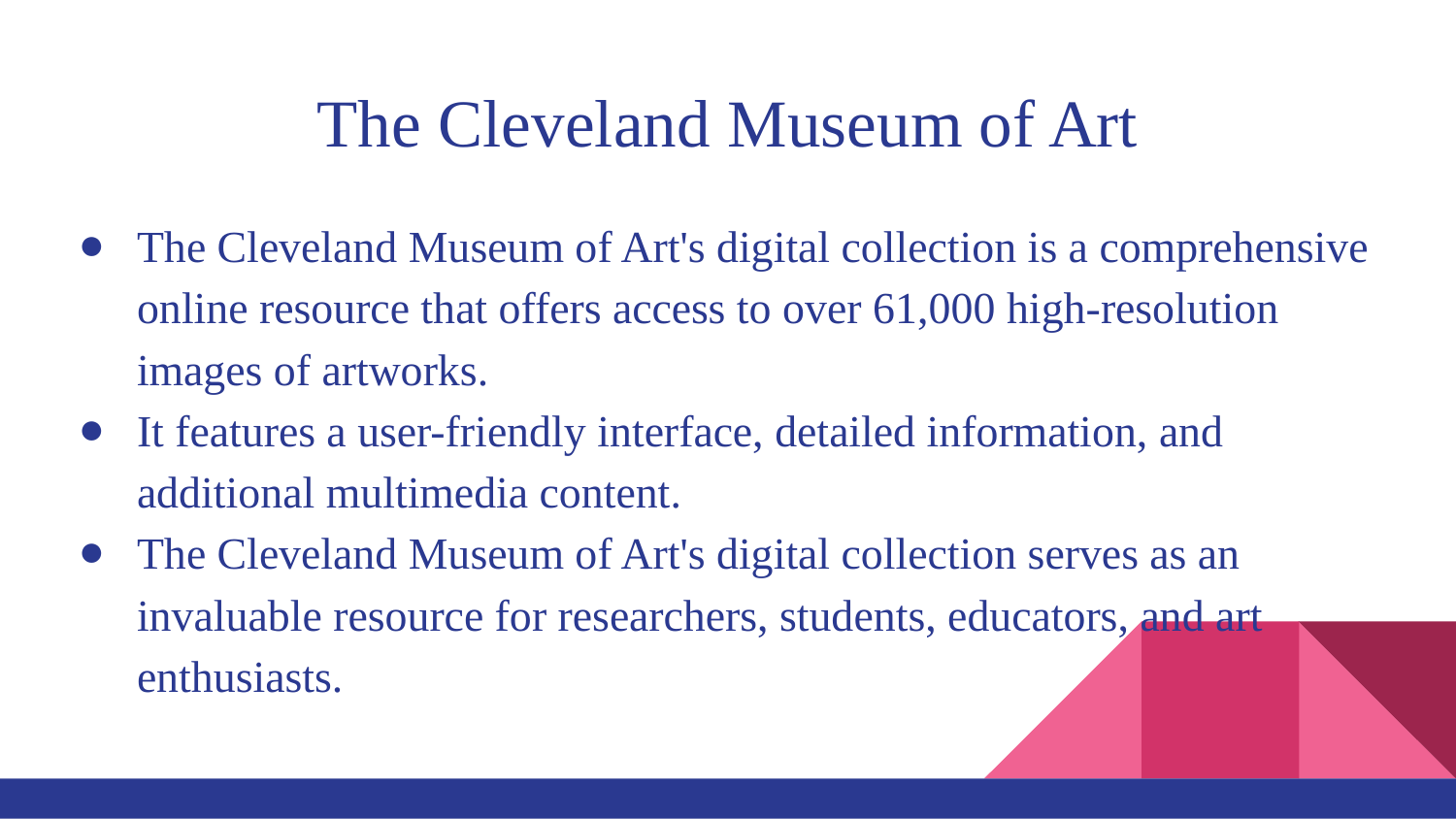

# The Cleveland Museum of Art
The Cleveland Museum of Art's digital collection is a comprehensive online resource that offers access to over 61,000 high-resolution images of artworks.
It features a user-friendly interface, detailed information, and additional multimedia content.
The Cleveland Museum of Art's digital collection serves as an invaluable resource for researchers, students, educators, and art enthusiasts.